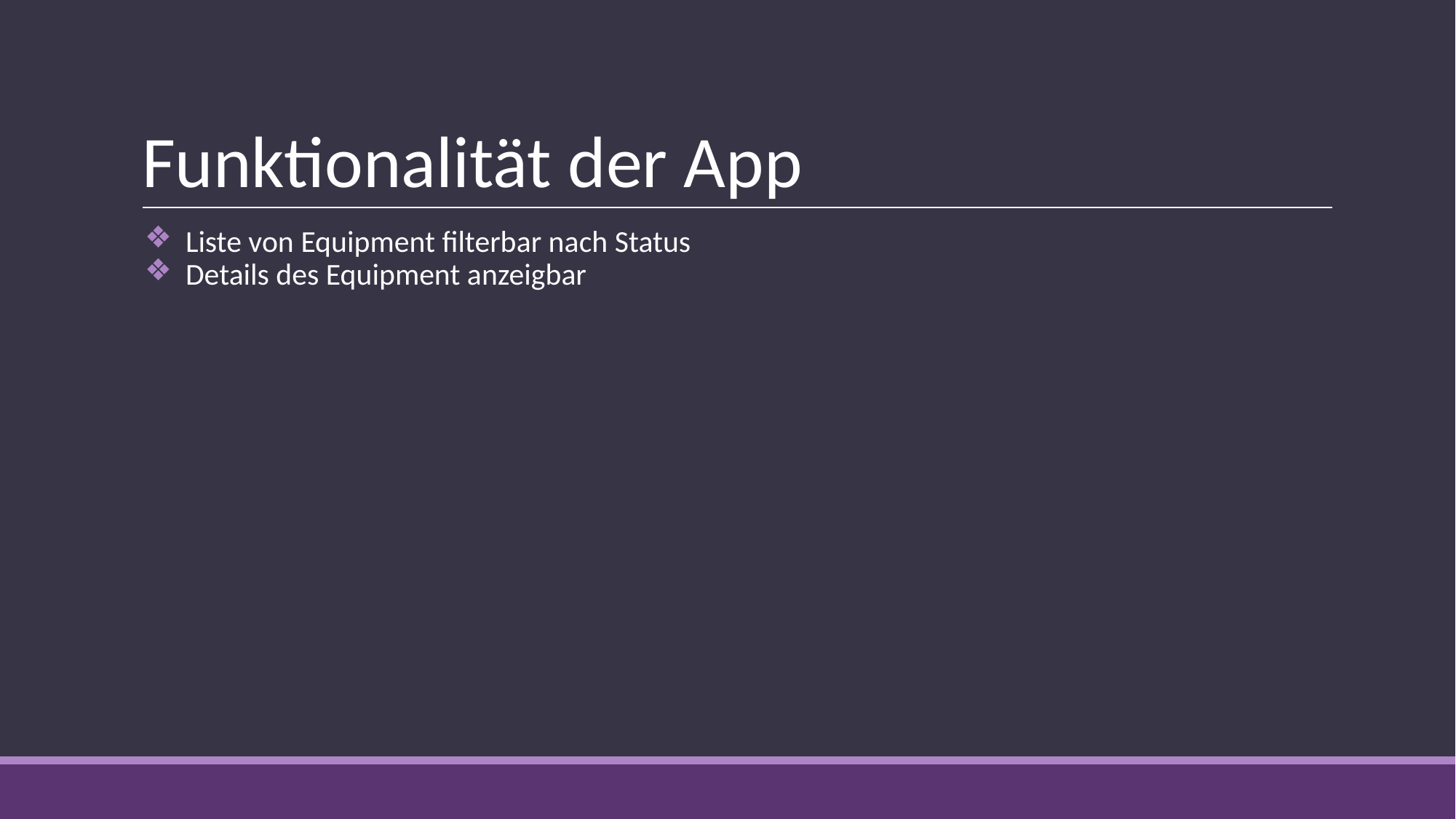

# Funktionalität der App
Liste von Equipment filterbar nach Status
Details des Equipment anzeigbar